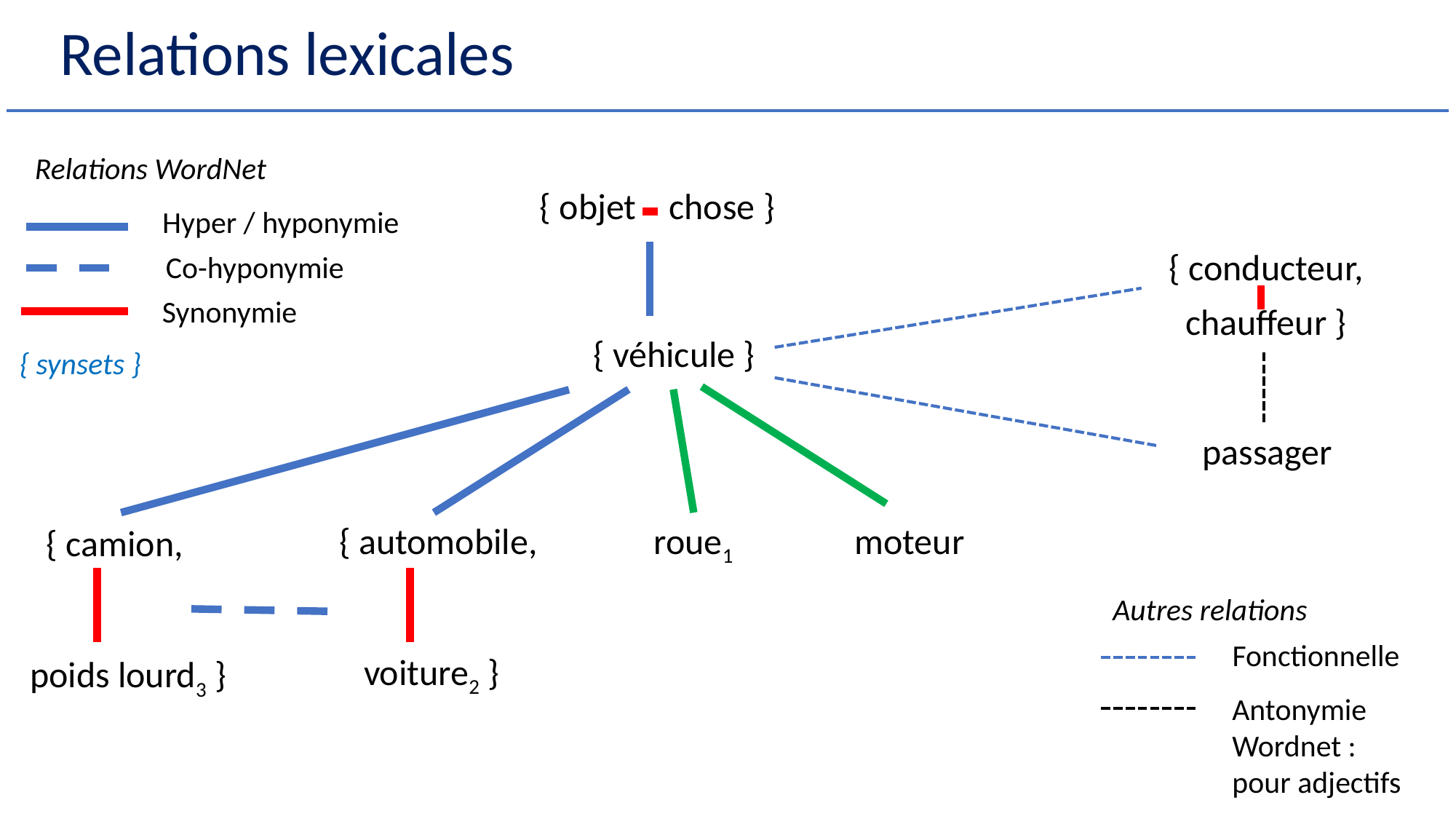

# Relations lexicales
Relations WordNet
{ objet    chose }
Hyper / hyponymie
{ conducteur,

  chauffeur }
Co-hyponymie
Synonymie
{ véhicule }
{ synsets }
passager
moteur
{ automobile,

   voiture2 }
roue1
  { camion,

poids lourd3 }
Autres relations
Fonctionnelle
Antonymie
Wordnet :
pour adjectifs